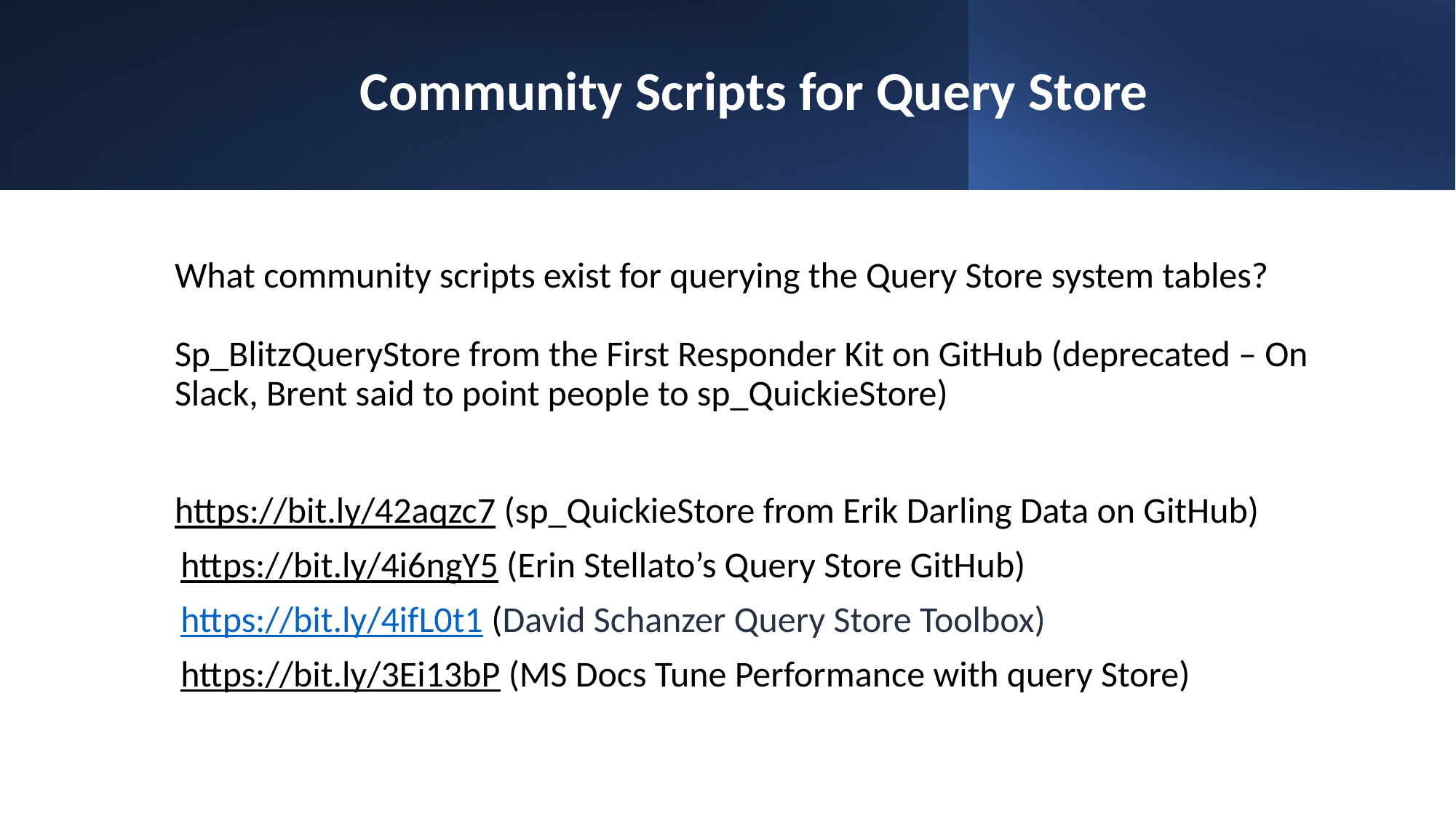

# Community Scripts for Query Store
What community scripts exist for querying the Query Store system tables?

Sp_BlitzQueryStore from the First Responder Kit on GitHub (deprecated – On Slack, Brent said to point people to sp_QuickieStore)

https://bit.ly/42aqzc7 (sp_QuickieStore from Erik Darling Data on GitHub)
https://bit.ly/4i6ngY5 (Erin Stellato’s Query Store GitHub)
https://bit.ly/4ifL0t1 (David Schanzer Query Store Toolbox)
https://bit.ly/3Ei13bP (MS Docs Tune Performance with query Store)